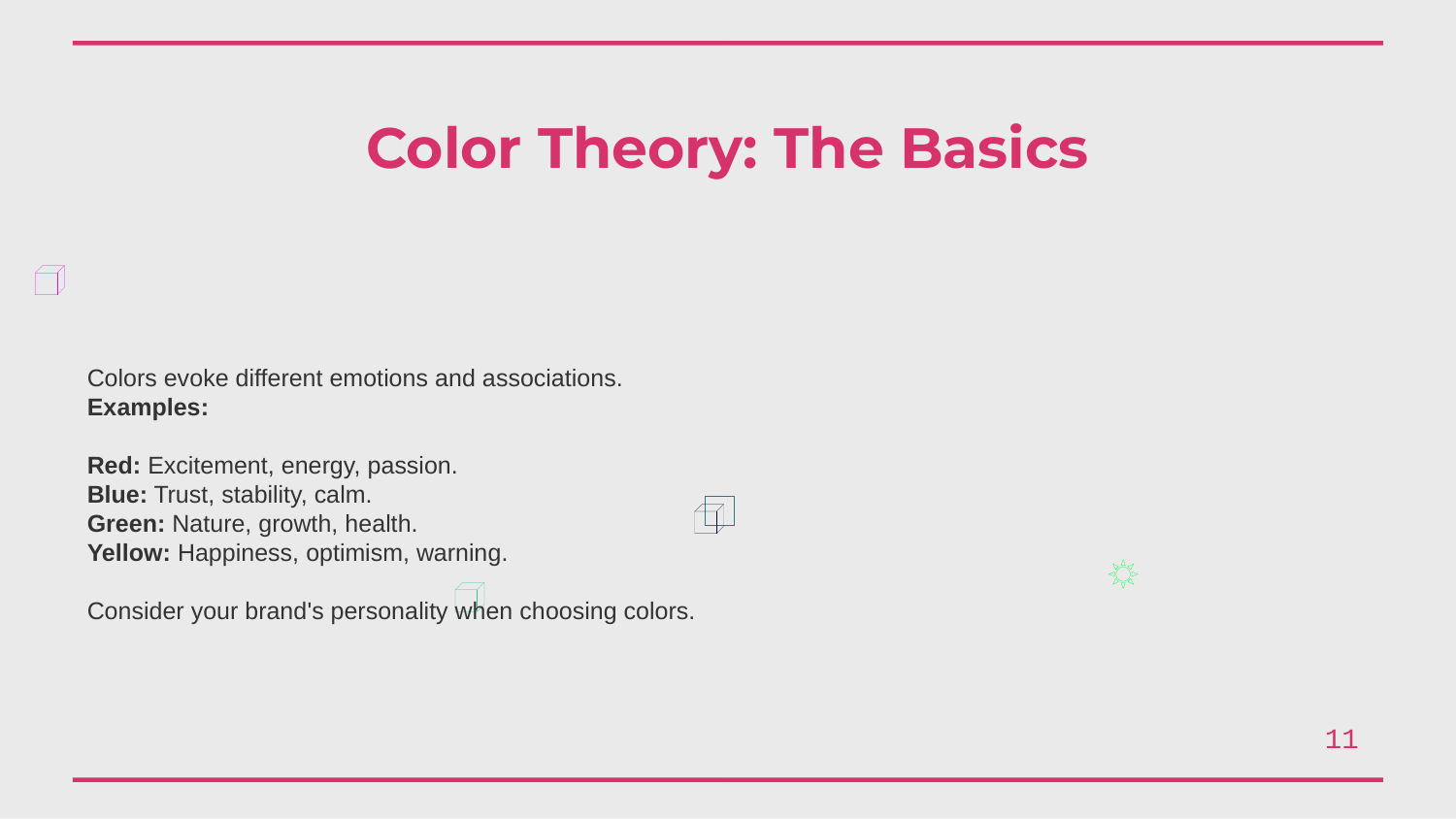

Color Theory: The Basics
Colors evoke different emotions and associations.
Examples:

Red: Excitement, energy, passion.
Blue: Trust, stability, calm.
Green: Nature, growth, health.
Yellow: Happiness, optimism, warning.

Consider your brand's personality when choosing colors.

11